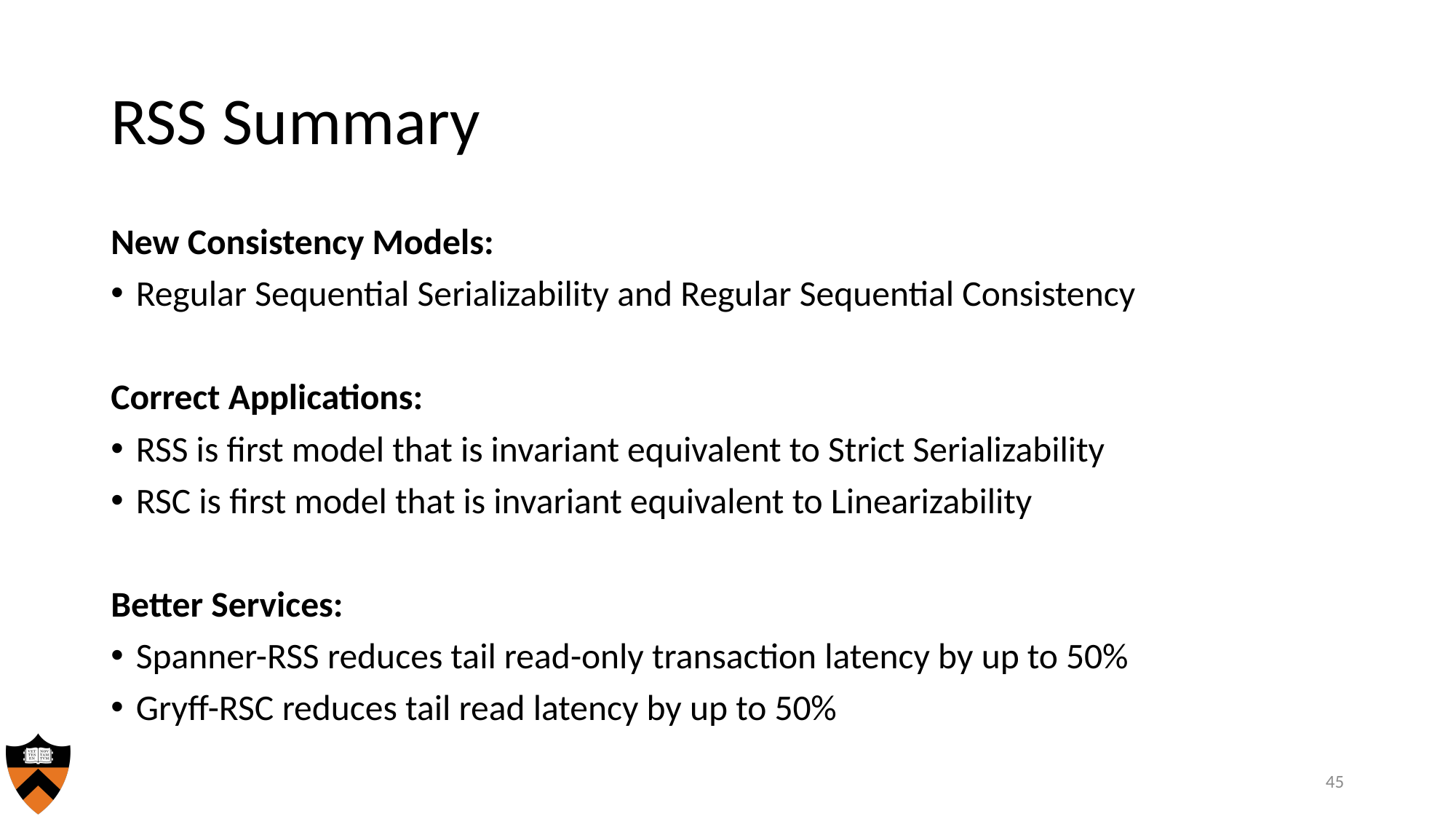

# RSS Summary
New Consistency Models:
Regular Sequential Serializability and Regular Sequential Consistency

Correct Applications:
RSS is first model that is invariant equivalent to Strict Serializability
RSC is first model that is invariant equivalent to Linearizability

Better Services:
Spanner-RSS reduces tail read-only transaction latency by up to 50%
Gryff-RSC reduces tail read latency by up to 50%

45